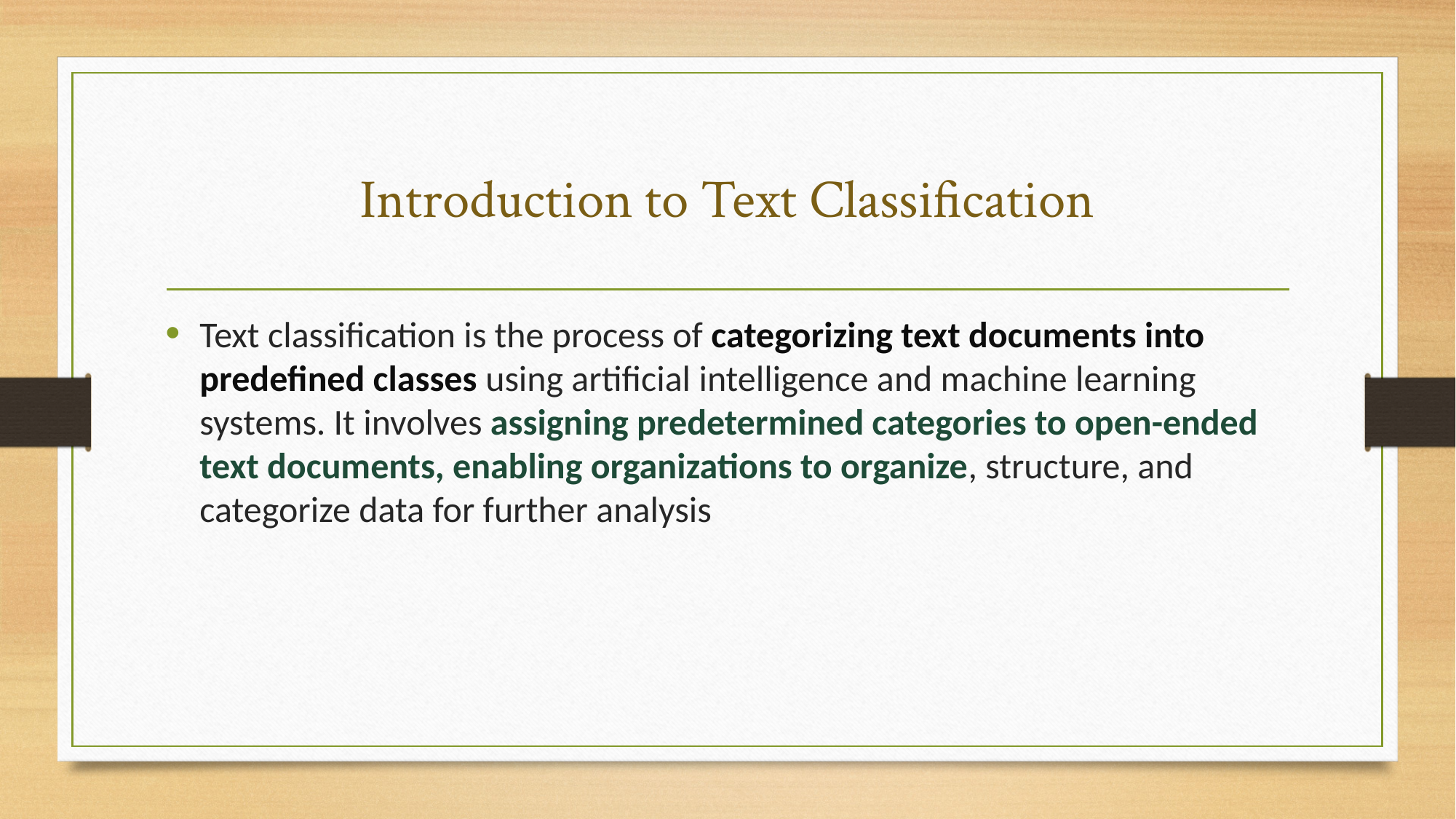

# Introduction to Text Classification
Text classification is the process of categorizing text documents into predefined classes using artificial intelligence and machine learning systems. It involves assigning predetermined categories to open-ended text documents, enabling organizations to organize, structure, and categorize data for further analysis